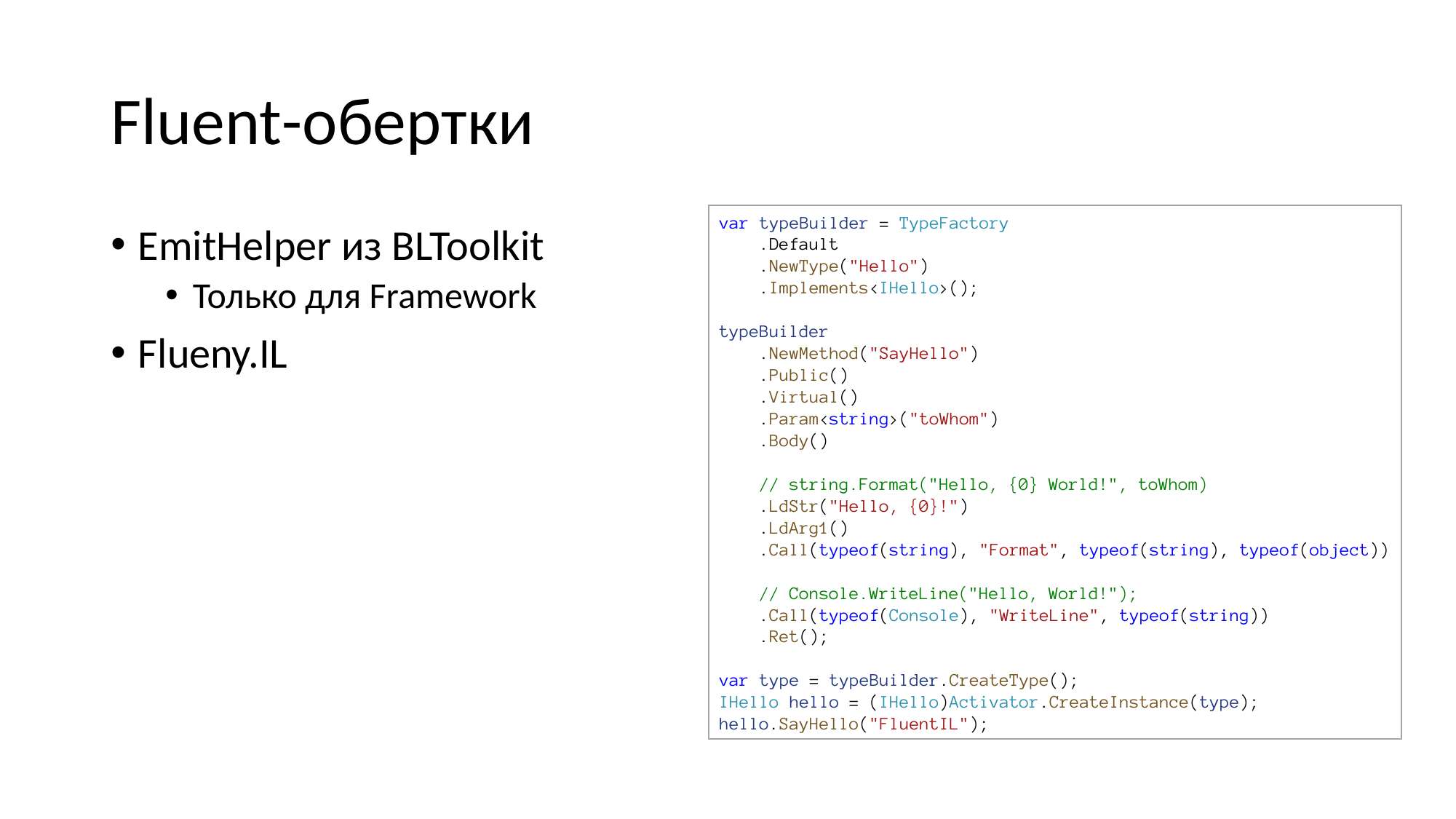

# Fluent-обертки
var typeBuilder = TypeFactory
    .Default
    .NewType("Hello")
    .Implements<IHello>();
typeBuilder
    .NewMethod("SayHello")
    .Public()
    .Virtual()
    .Param<string>("toWhom")
    .Body()
    // string.Format("Hello, {0} World!", toWhom)
    .LdStr("Hello, {0}!")
    .LdArg1()
    .Call(typeof(string), "Format", typeof(string), typeof(object))
    // Console.WriteLine("Hello, World!");
    .Call(typeof(Console), "WriteLine", typeof(string))
    .Ret();
var type = typeBuilder.CreateType();
IHello hello = (IHello)Activator.CreateInstance(type);
hello.SayHello("FluentIL");
EmitHelper из BLToolkit
Только для Framework
Flueny.IL